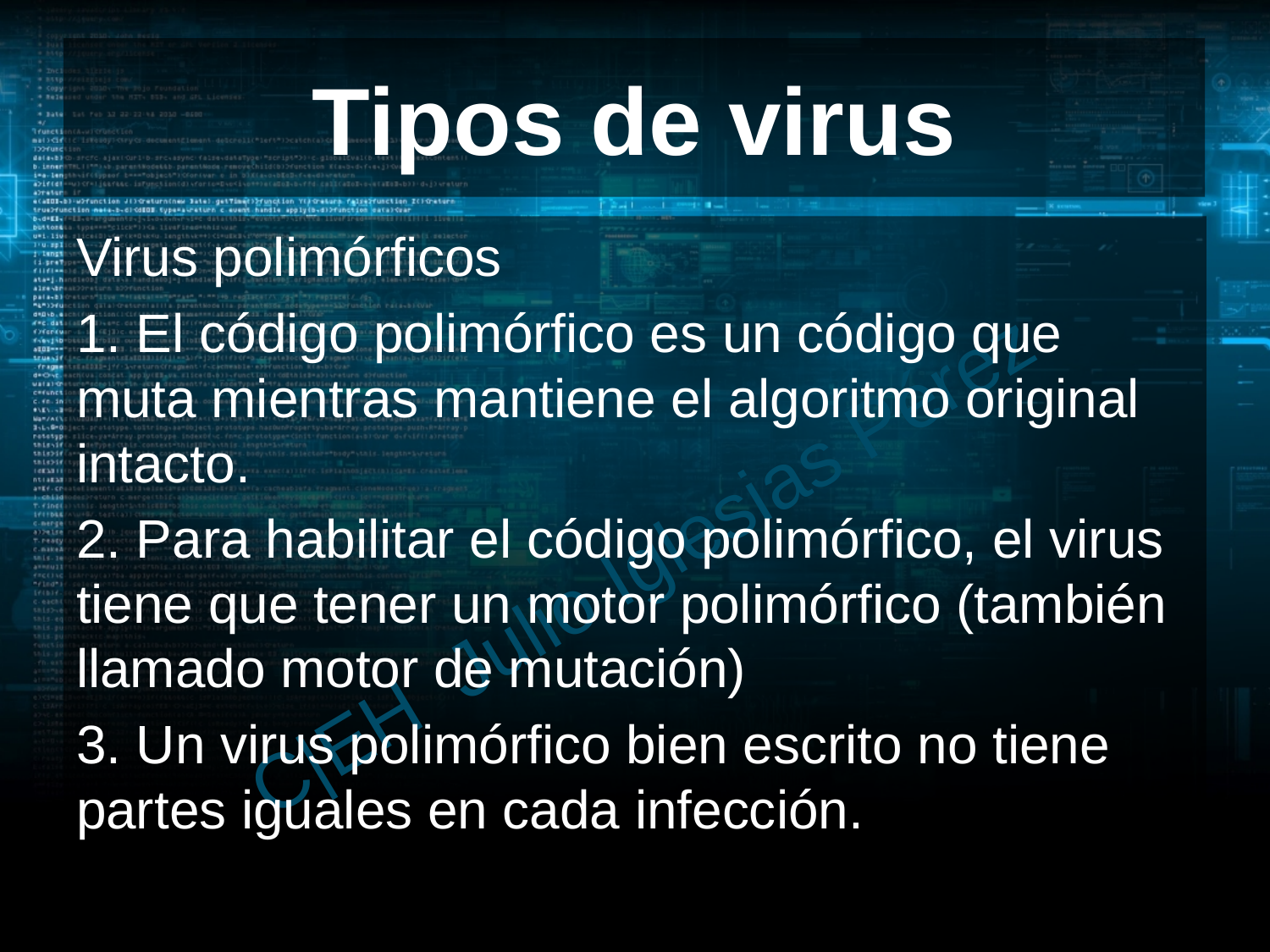

# Tipos de virus
Virus polimórficos
1. El código polimórfico es un código que muta mientras mantiene el algoritmo original intacto.
2. Para habilitar el código polimórfico, el virus tiene que tener un motor polimórfico (también llamado motor de mutación)
3. Un virus polimórfico bien escrito no tiene partes iguales en cada infección.
C|EH  Julio Iglesias Pérez